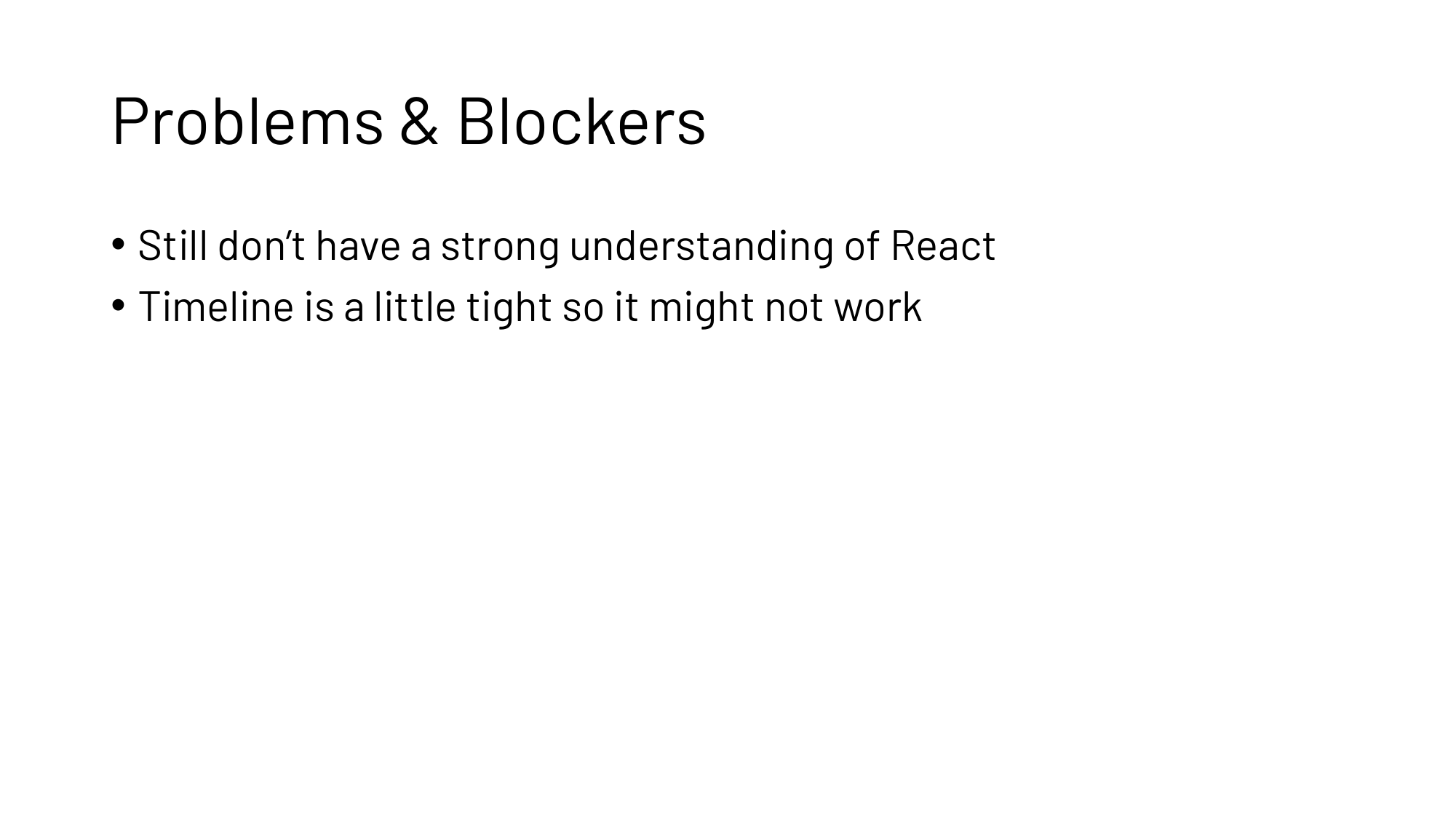

# Problems & Blockers
Still don’t have a strong understanding of React
Timeline is a little tight so it might not work